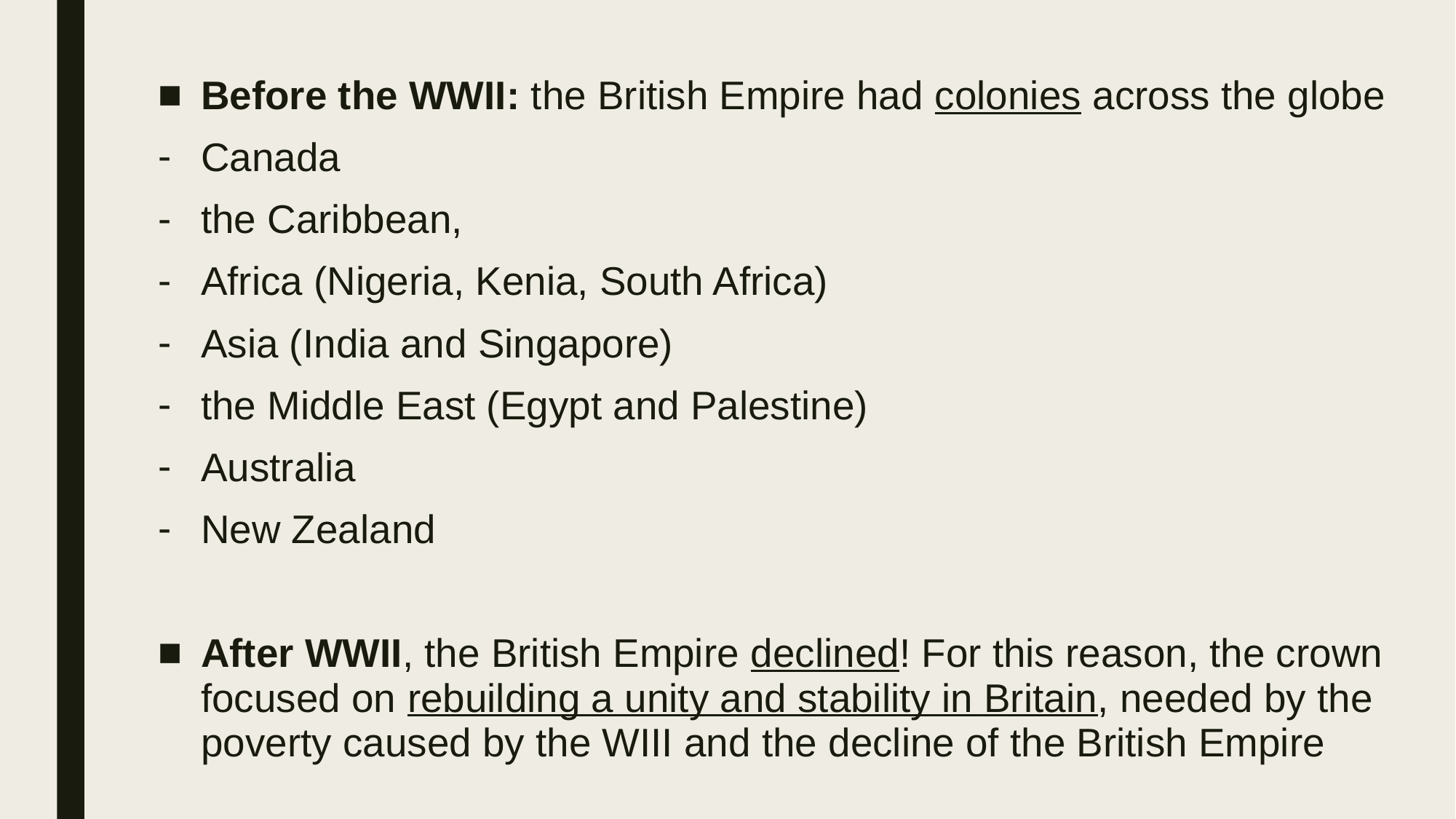

Before the WWII: the British Empire had colonies across the globe
Canada
the Caribbean,
Africa (Nigeria, Kenia, South Africa)
Asia (India and Singapore)
the Middle East (Egypt and Palestine)
Australia
New Zealand

After WWII, the British Empire declined! For this reason, the crown focused on rebuilding a unity and stability in Britain, needed by the poverty caused by the WIII and the decline of the British Empire